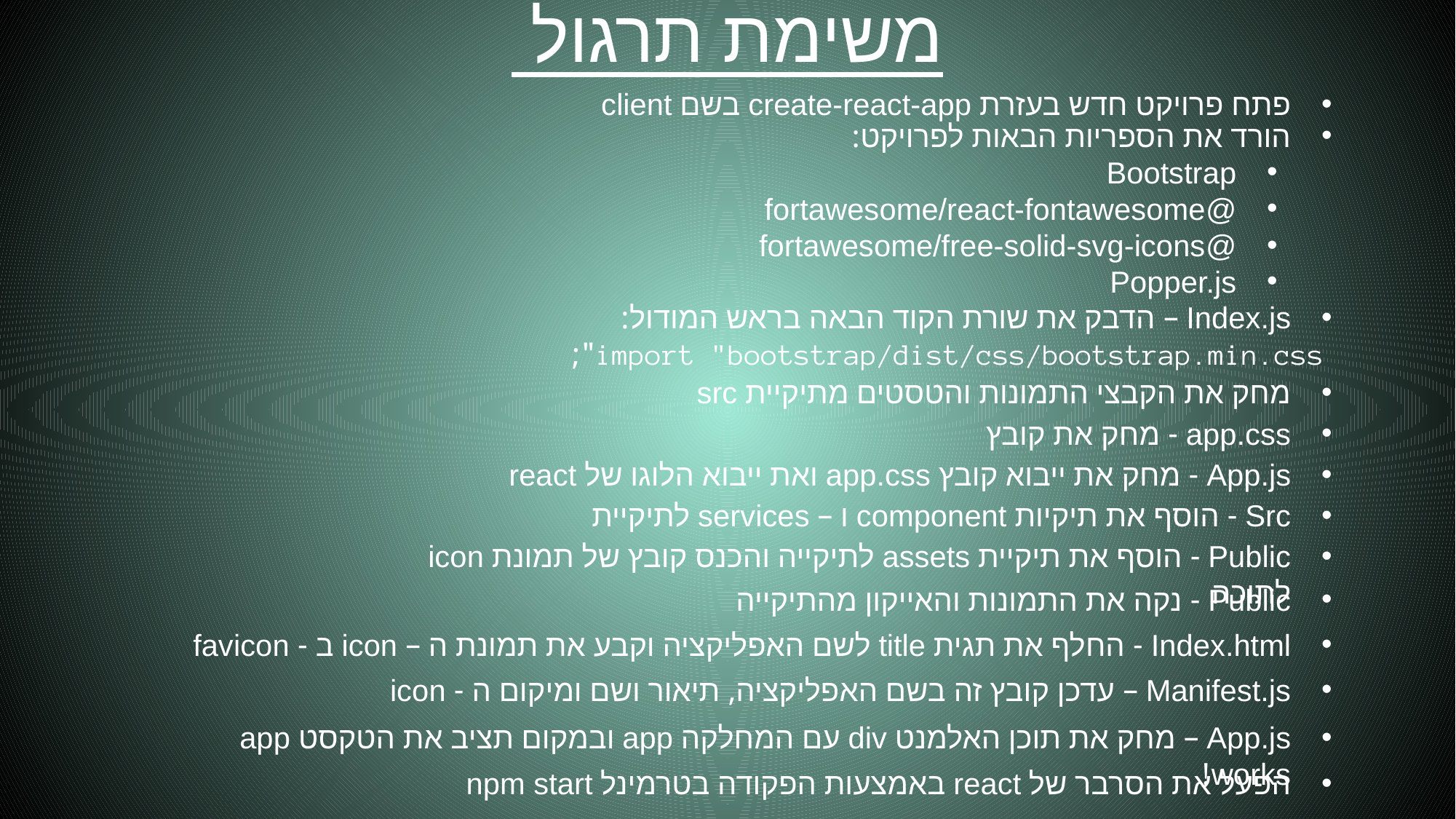

משימת תרגול
פתח פרויקט חדש בעזרת create-react-app בשם client
הורד את הספריות הבאות לפרויקט:
Bootstrap
@fortawesome/react-fontawesome
@fortawesome/free-solid-svg-icons
Popper.js
Index.js – הדבק את שורת הקוד הבאה בראש המודול:
 import "bootstrap/dist/css/bootstrap.min.css";
מחק את הקבצי התמונות והטסטים מתיקיית src
app.css - מחק את קובץ
App.js - מחק את ייבוא קובץ app.css ואת ייבוא הלוגו של react
Src - הוסף את תיקיות component ו – services לתיקיית
Public - הוסף את תיקיית assets לתיקייה והכנס קובץ של תמונת icon לתוכה
Public - נקה את התמונות והאייקון מהתיקייה
Index.html - החלף את תגית title לשם האפליקציה וקבע את תמונת ה – icon ב - favicon
Manifest.js – עדכן קובץ זה בשם האפליקציה, תיאור ושם ומיקום ה - icon
App.js – מחק את תוכן האלמנט div עם המחלקה app ובמקום תציב את הטקסט app works!
הפעל את הסרבר של react באמצעות הפקודה בטרמינל npm start